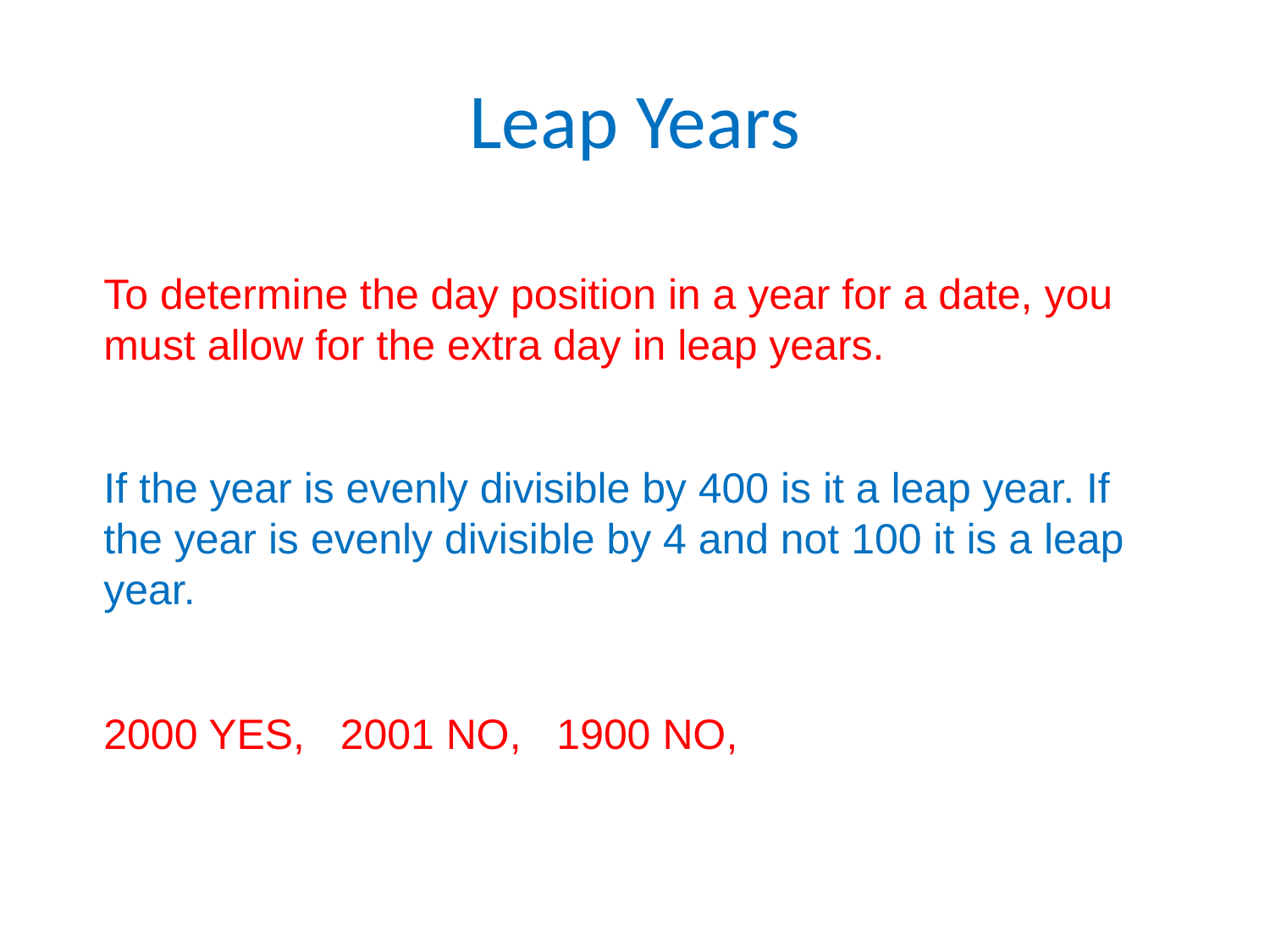

Leap Years

To determine the day position in a year for a date, you must allow for the extra day in leap years.

If the year is evenly divisible by 400 is it a leap year. If the year is evenly divisible by 4 and not 100 it is a leap year.

2000 YES,   2001 NO,   1900 NO,